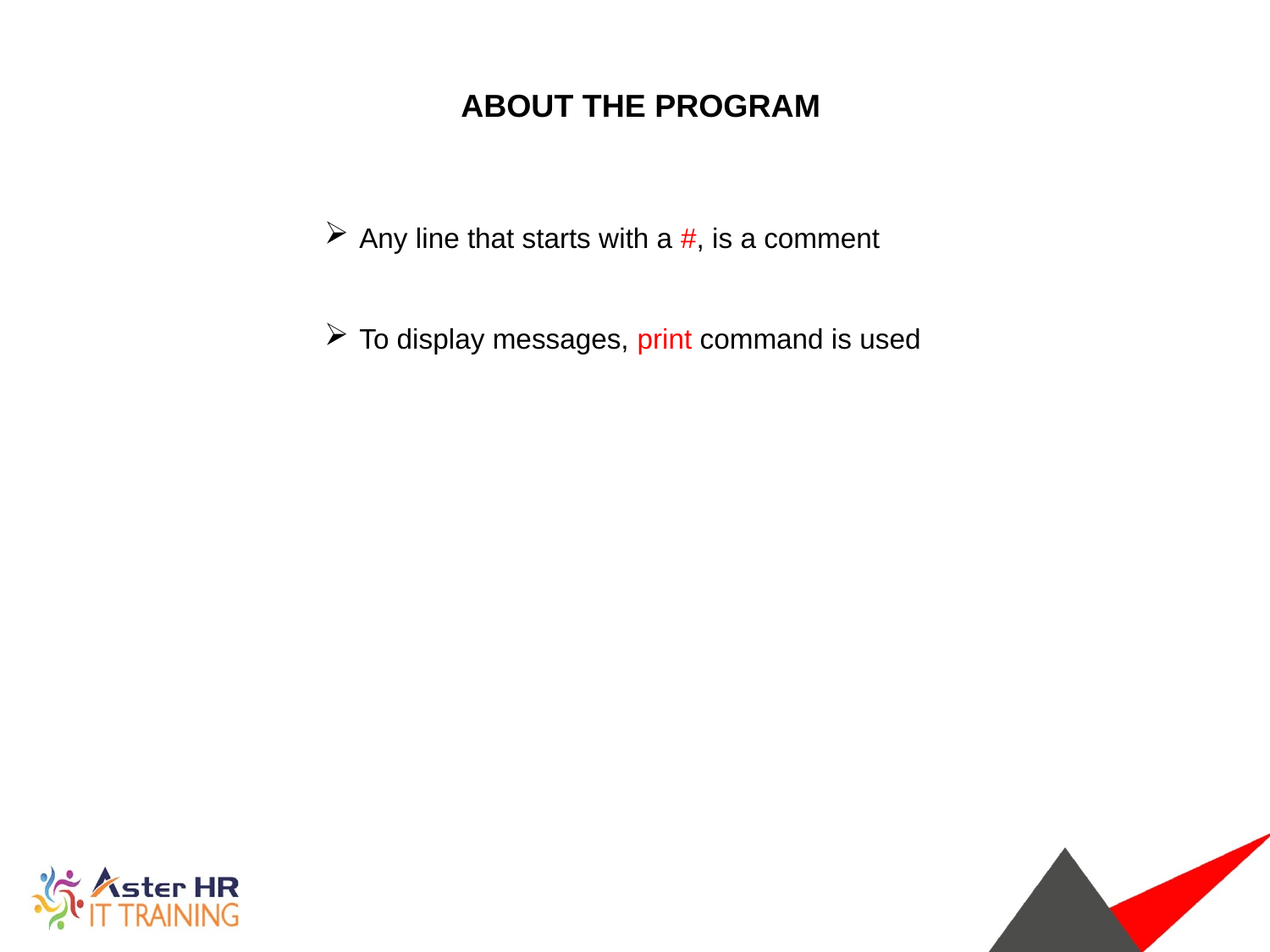

ABOUT THE PROGRAM

 Any line that starts with a #, is a comment

 To display messages, print command is used